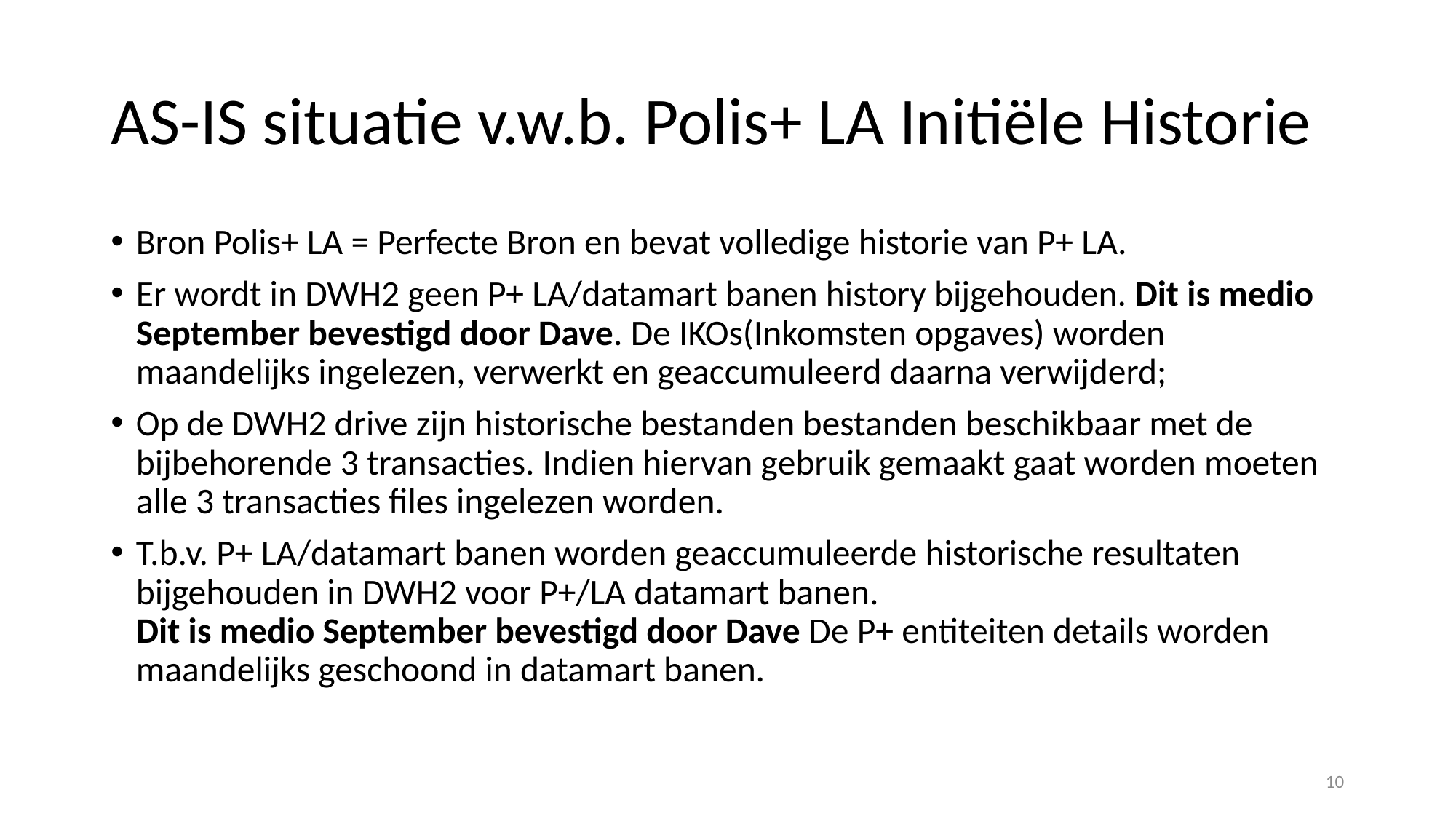

# AS-IS situatie v.w.b. Polis+ LA Initiële Historie
Bron Polis+ LA = Perfecte Bron en bevat volledige historie van P+ LA.
Er wordt in DWH2 geen P+ LA/datamart banen history bijgehouden. Dit is medio September bevestigd door Dave. De IKOs(Inkomsten opgaves) worden maandelijks ingelezen, verwerkt en geaccumuleerd daarna verwijderd;
Op de DWH2 drive zijn historische bestanden bestanden beschikbaar met de bijbehorende 3 transacties. Indien hiervan gebruik gemaakt gaat worden moeten alle 3 transacties files ingelezen worden.
T.b.v. P+ LA/datamart banen worden geaccumuleerde historische resultaten bijgehouden in DWH2 voor P+/LA datamart banen.
Dit is medio September bevestigd door Dave De P+ entiteiten details worden maandelijks geschoond in datamart banen.

10